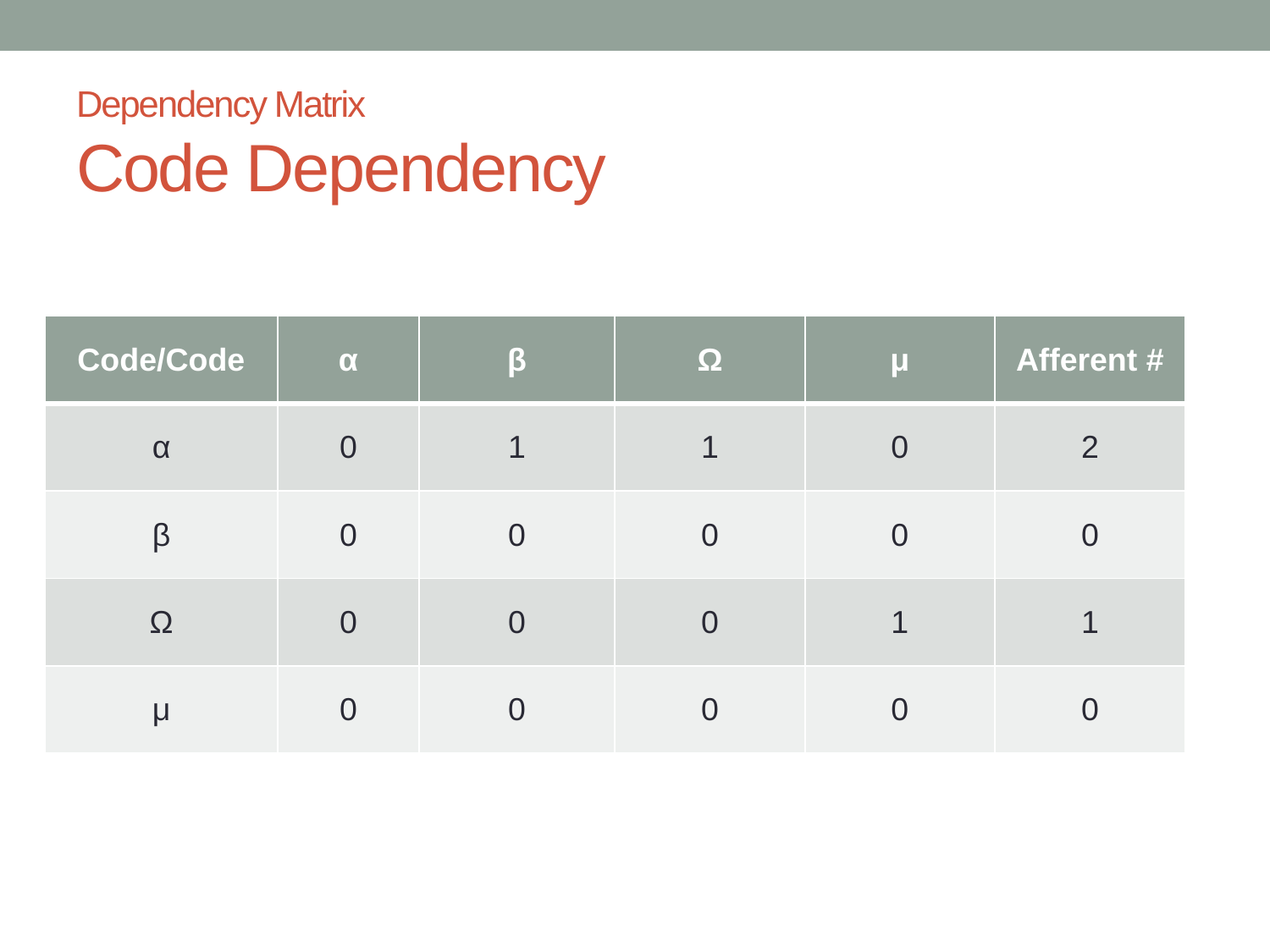

Dependency Matrix
Code Dependency
| Code/Code | α | β | Ω | μ | Afferent # |
| --- | --- | --- | --- | --- | --- |
| α | 0 | 1 | 1 | 0 | 2 |
| β | 0 | 0 | 0 | 0 | 0 |
| Ω | 0 | 0 | 0 | 1 | 1 |
| μ | 0 | 0 | 0 | 0 | 0 |